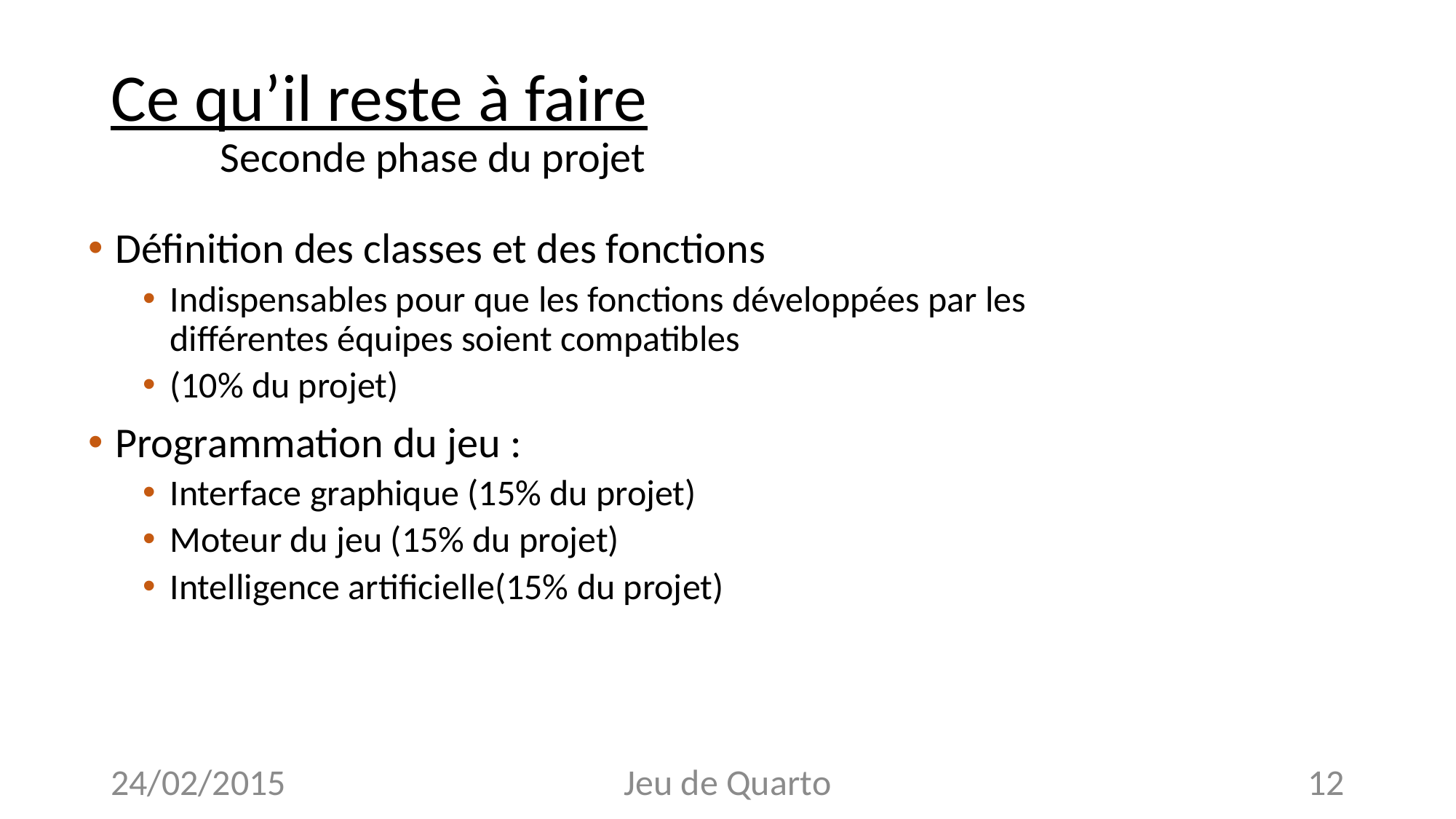

# Ce qu’il reste à faire Seconde phase du projet
Définition des classes et des fonctions
Indispensables pour que les fonctions développées par les différentes équipes soient compatibles
(10% du projet)
Programmation du jeu :
Interface graphique (15% du projet)
Moteur du jeu (15% du projet)
Intelligence artificielle(15% du projet)

24/02/2015
Jeu de Quarto
12